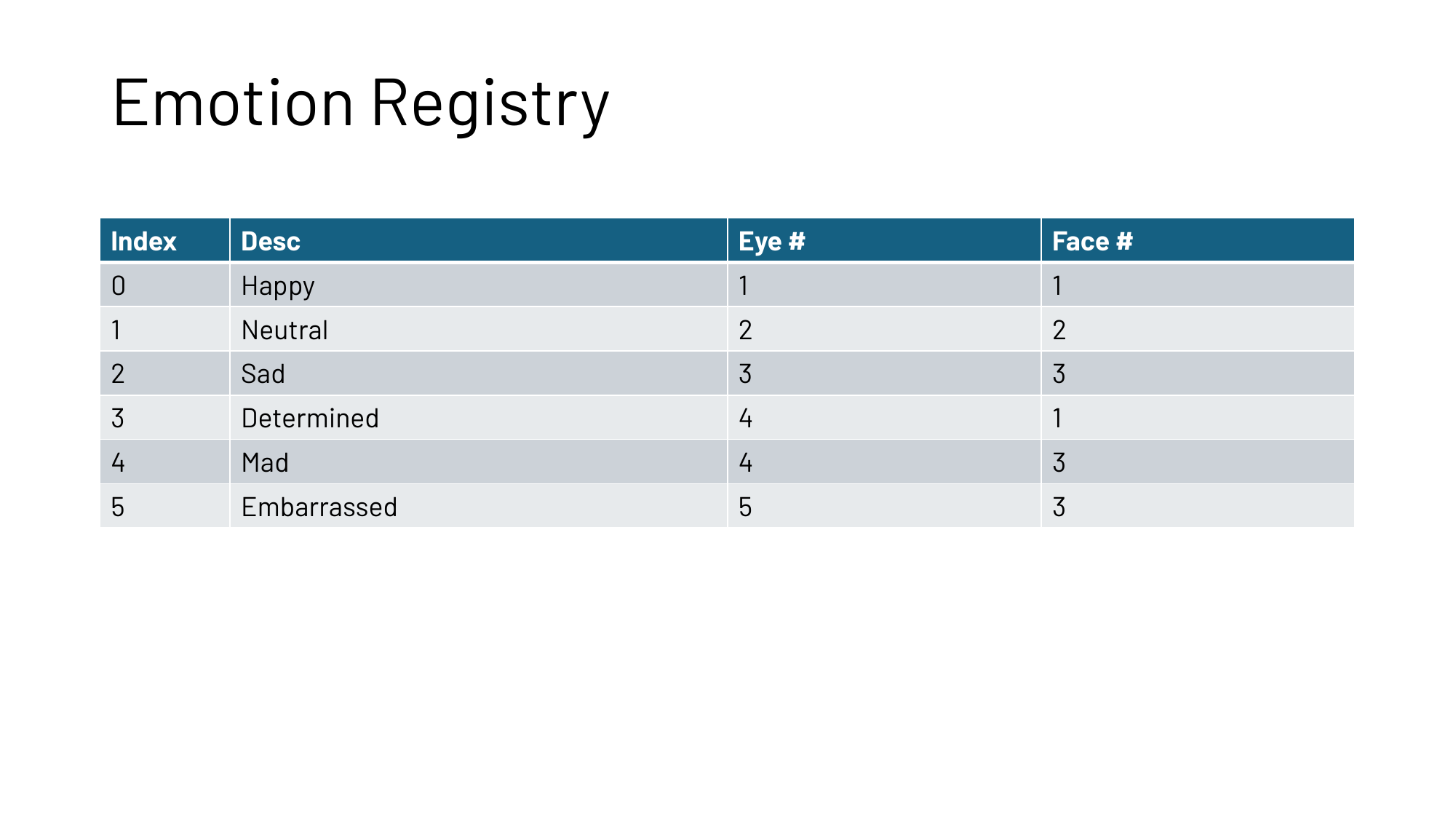

# Emotion Registry
| Index | Desc | Eye # | Face # |
| --- | --- | --- | --- |
| 0 | Happy | 1 | 1 |
| 1 | Neutral | 2 | 2 |
| 2 | Sad | 3 | 3 |
| 3 | Determined | 4 | 1 |
| 4 | Mad | 4 | 3 |
| 5 | Embarrassed | 5 | 3 |